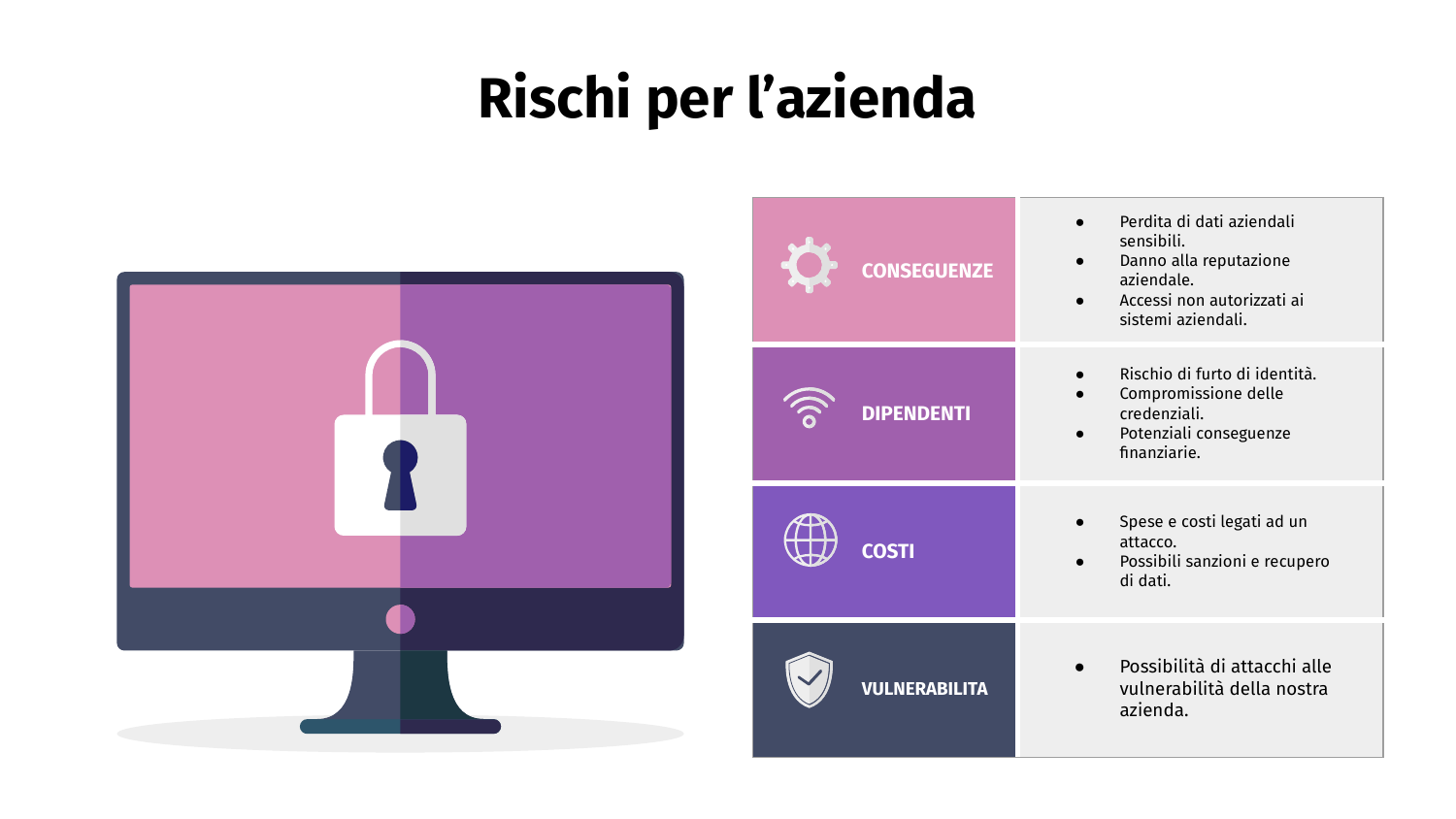

# Rischi per l’azienda
| CONSEGUENZE | Perdita di dati aziendali sensibili. Danno alla reputazione aziendale. Accessi non autorizzati ai sistemi aziendali. |
| --- | --- |
| DIPENDENTI | Rischio di furto di identità. Compromissione delle credenziali. Potenziali conseguenze finanziarie. |
| COSTI | Spese e costi legati ad un attacco. Possibili sanzioni e recupero di dati. |
| VULNERABILITA | Possibilità di attacchi alle vulnerabilità della nostra azienda. |